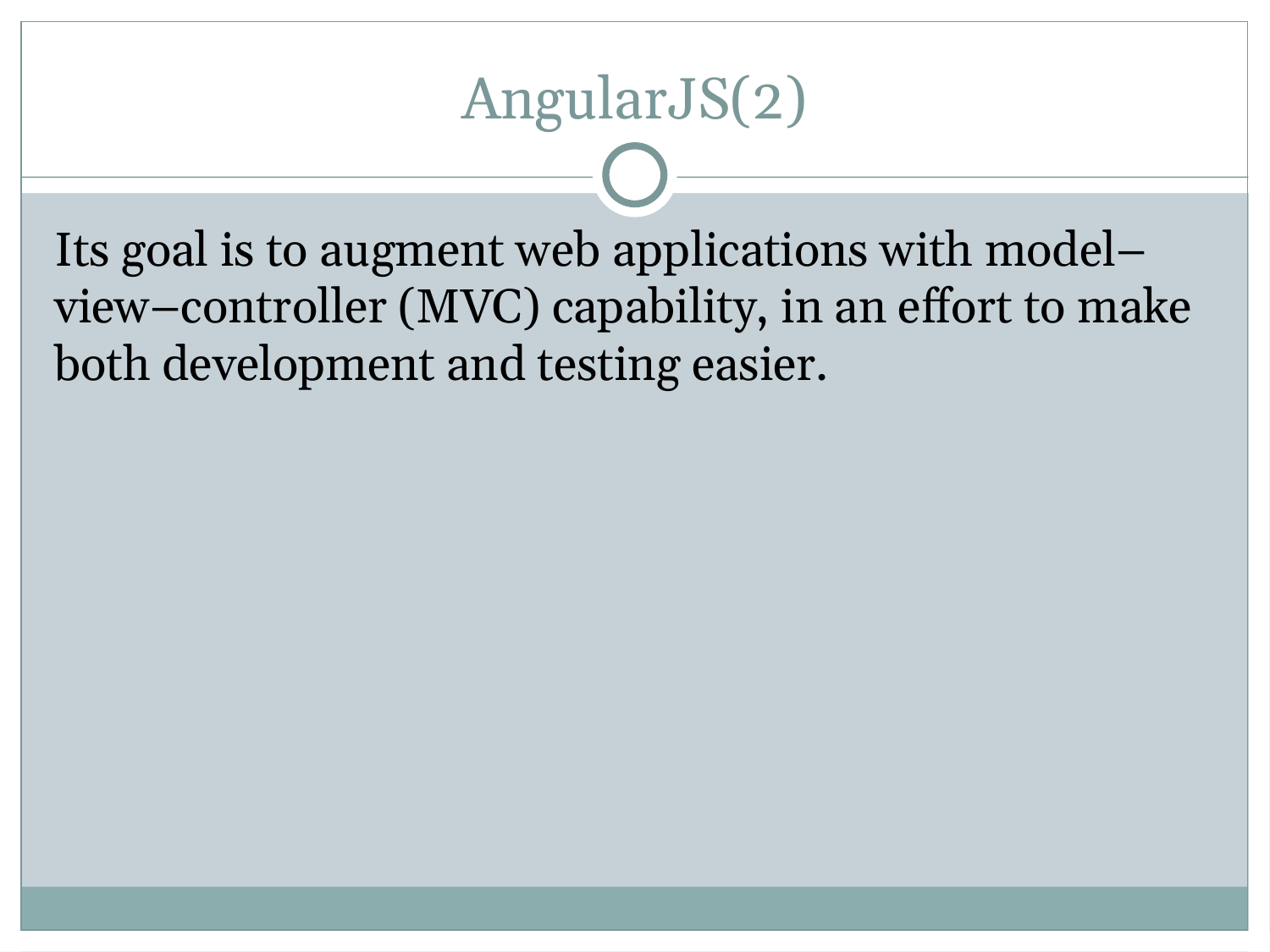

AngularJS(2)
Its goal is to augment web applications with model–view–controller (MVC) capability, in an effort to make both development and testing easier.